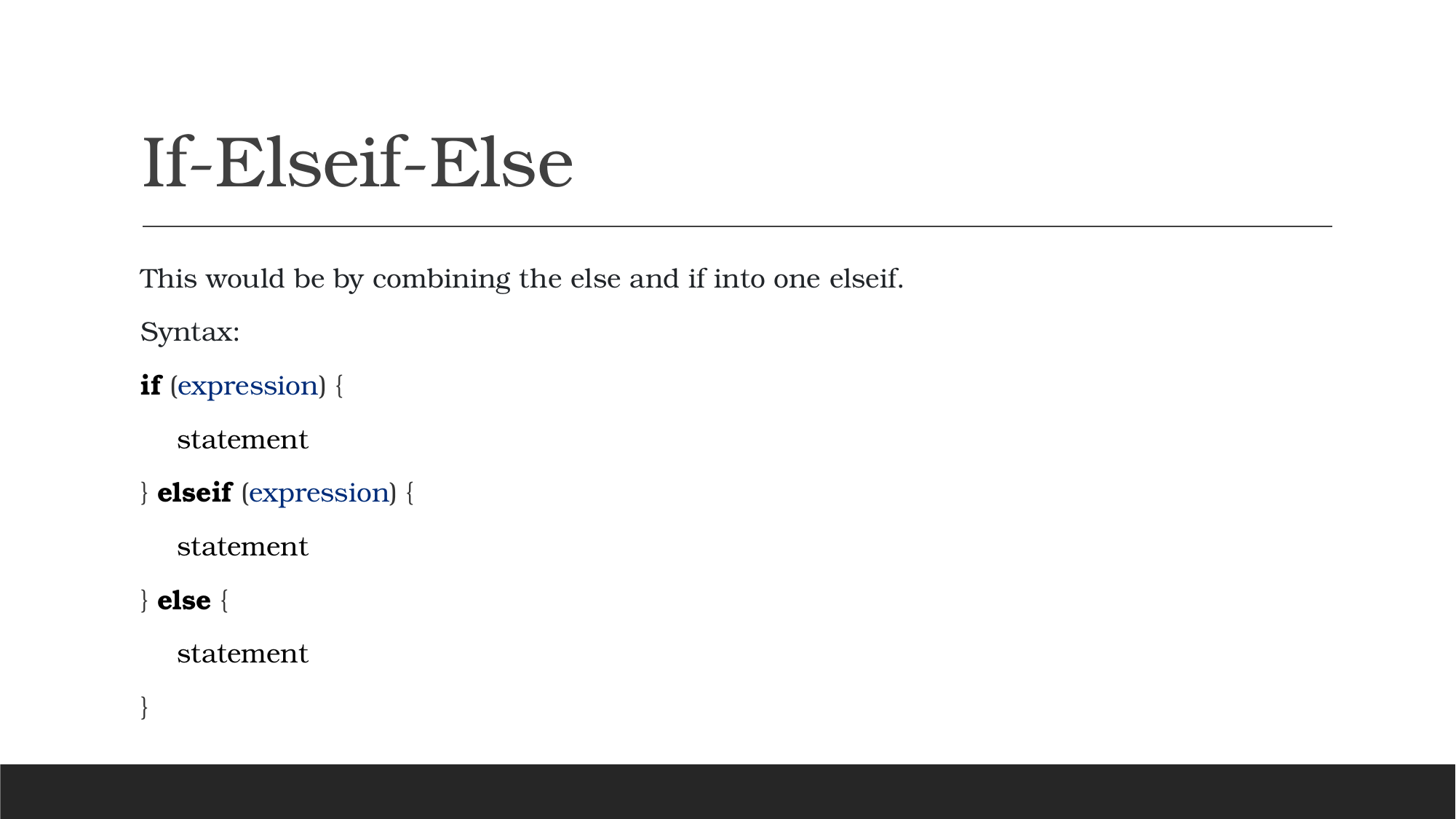

# If-Elseif-Else
This would be by combining the else and if into one elseif.
Syntax:
if (expression) {
    statement
} elseif (expression) {
    statement
} else {
    statement
}